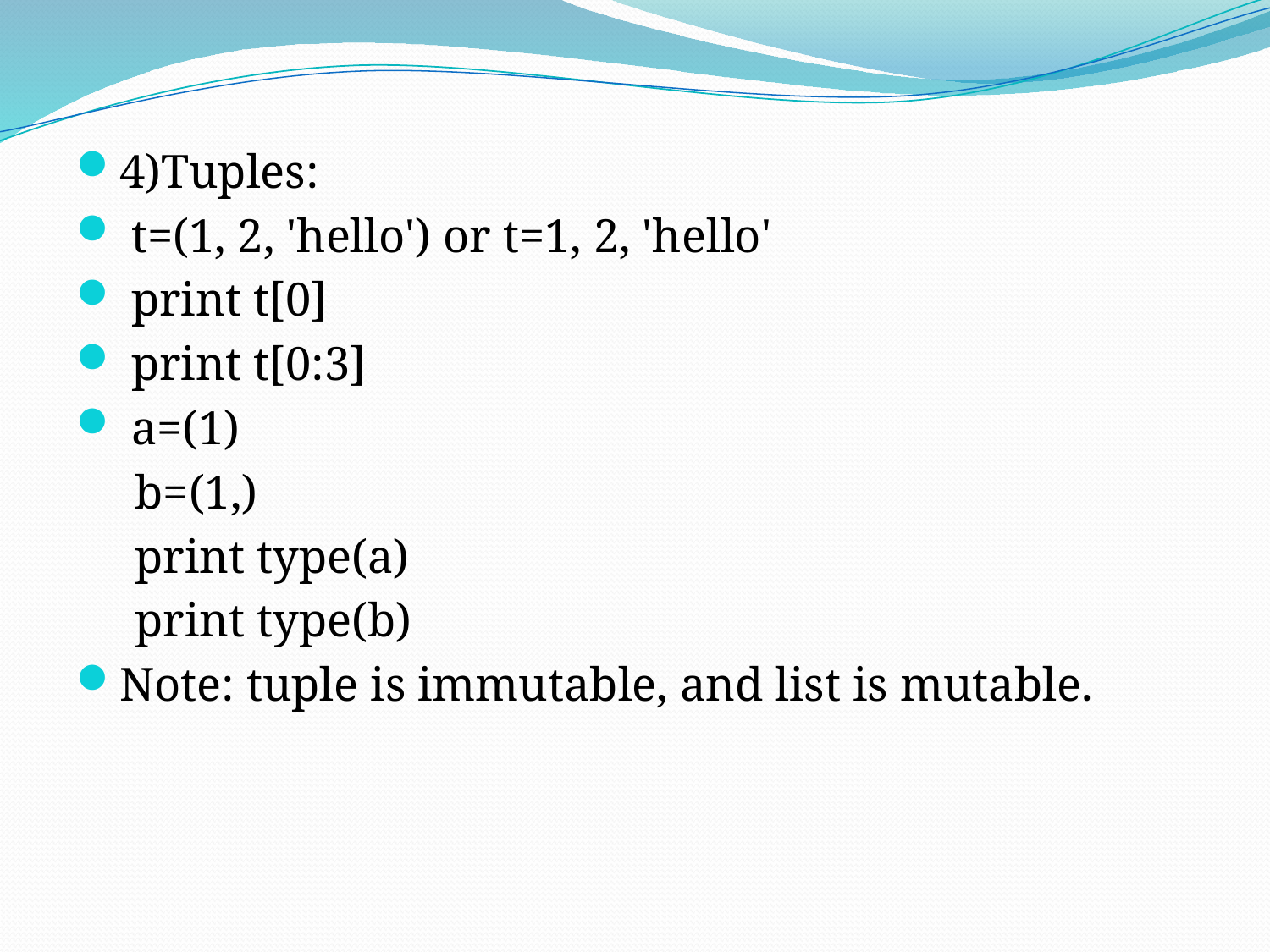

4)Tuples:
 t=(1, 2, 'hello') or t=1, 2, 'hello'
 print t[0]
 print t[0:3]
 a=(1)
     b=(1,)
     print type(a)
     print type(b)
Note: tuple is immutable, and list is mutable.